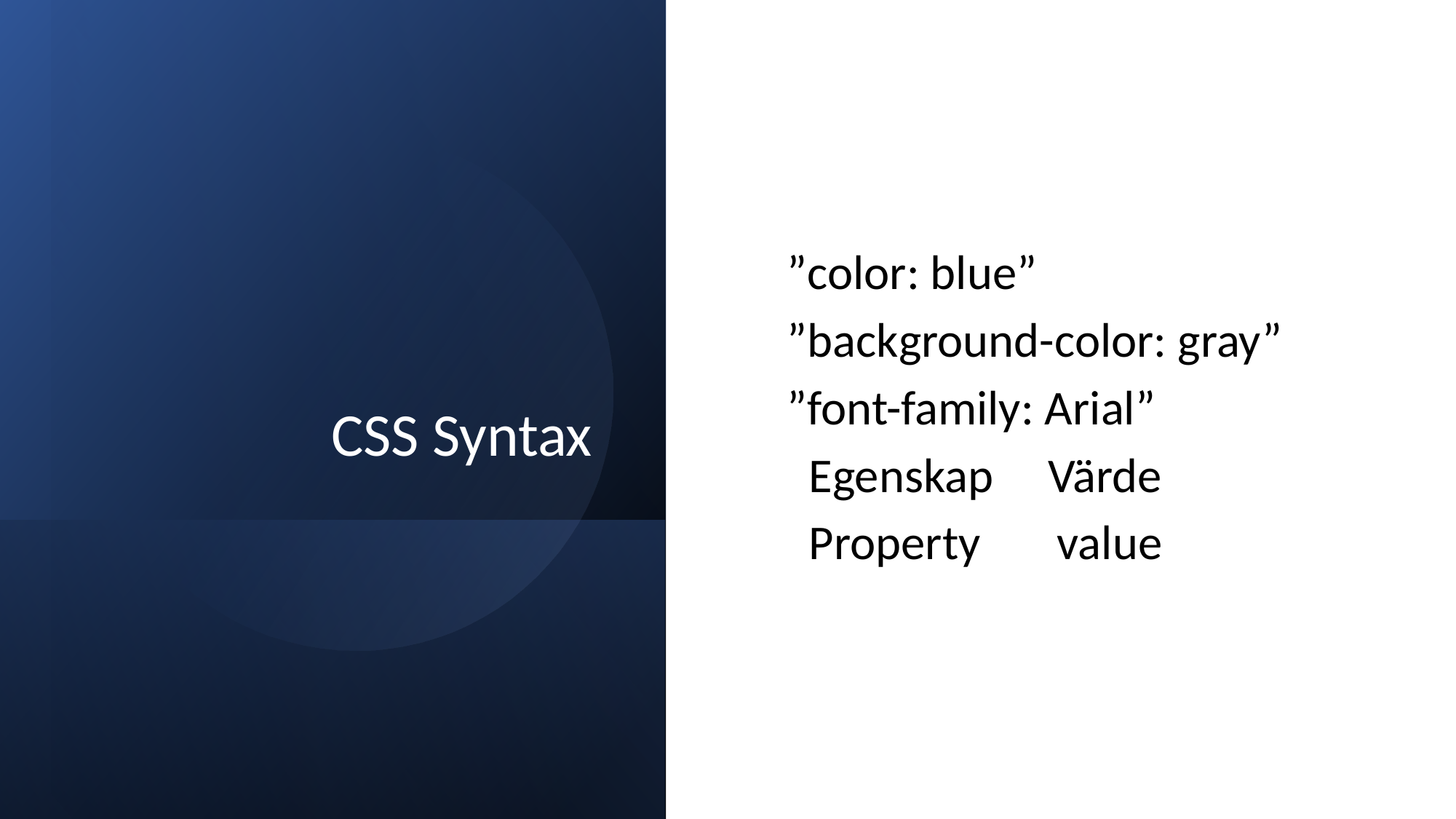

# CSS Syntax

”color: blue”
”background-color: gray”
”font-family: Arial”
  Egenskap     Värde
  Property       value